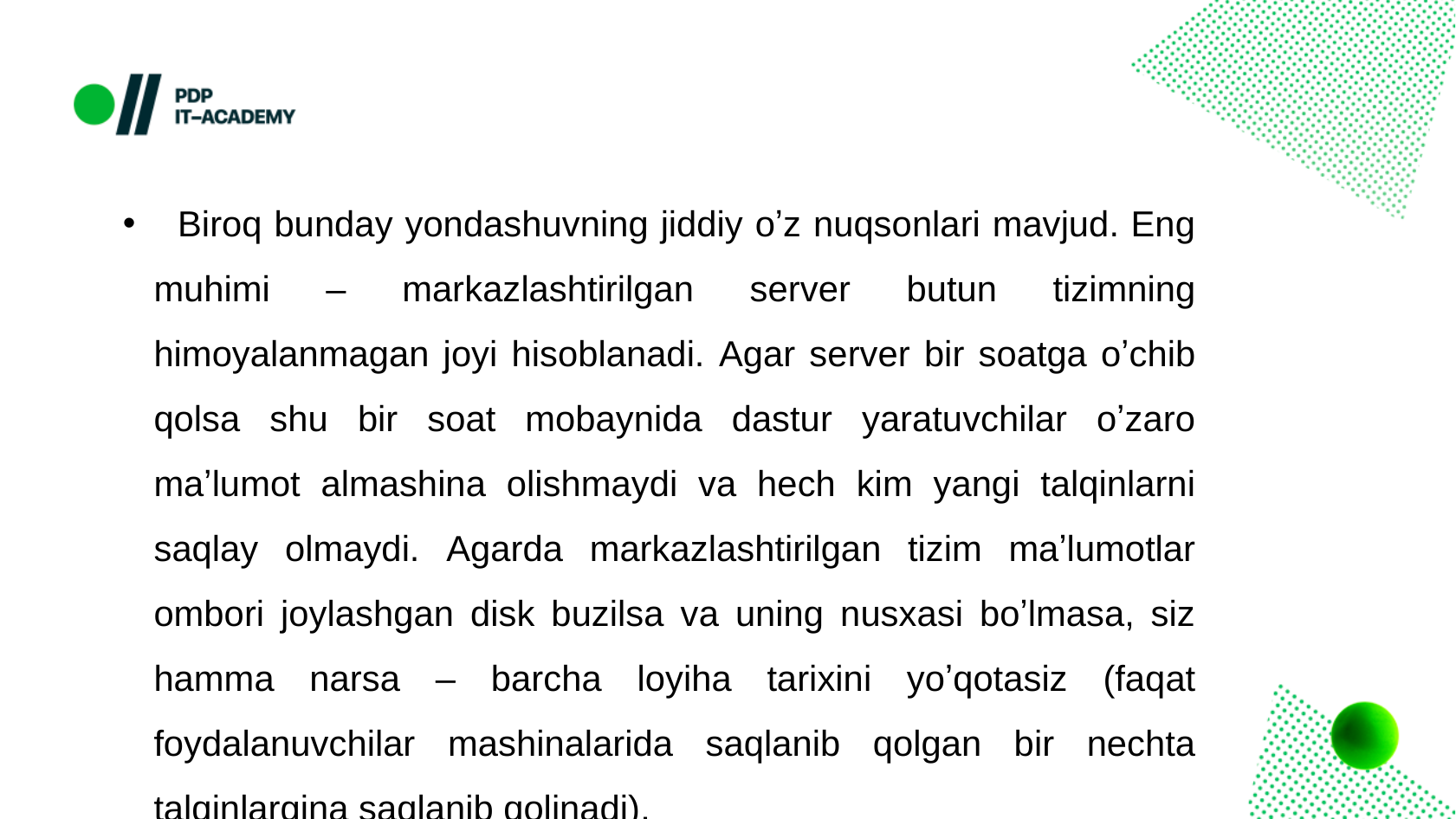

Biroq bunday yondashuvning jiddiy oʼz nuqsonlari mavjud. Eng muhimi – markazlashtirilgan server butun tizimning himoyalanmagan joyi hisoblanadi. Аgar server bir soatga oʼchib qolsa shu bir soat mobaynida dastur yaratuvchilar oʼzaro maʼlumot almashina olishmaydi va hech kim yangi talqinlarni saqlay olmaydi. Аgarda markazlashtirilgan tizim maʼlumotlar ombori joylashgan disk buzilsa va uning nusxasi boʼlmasa, siz hamma narsa – barcha loyiha tarixini yoʼqotasiz (faqat foydalanuvchilar mashinalarida saqlanib qolgan bir nechta talqinlargina saqlanib qolinadi).